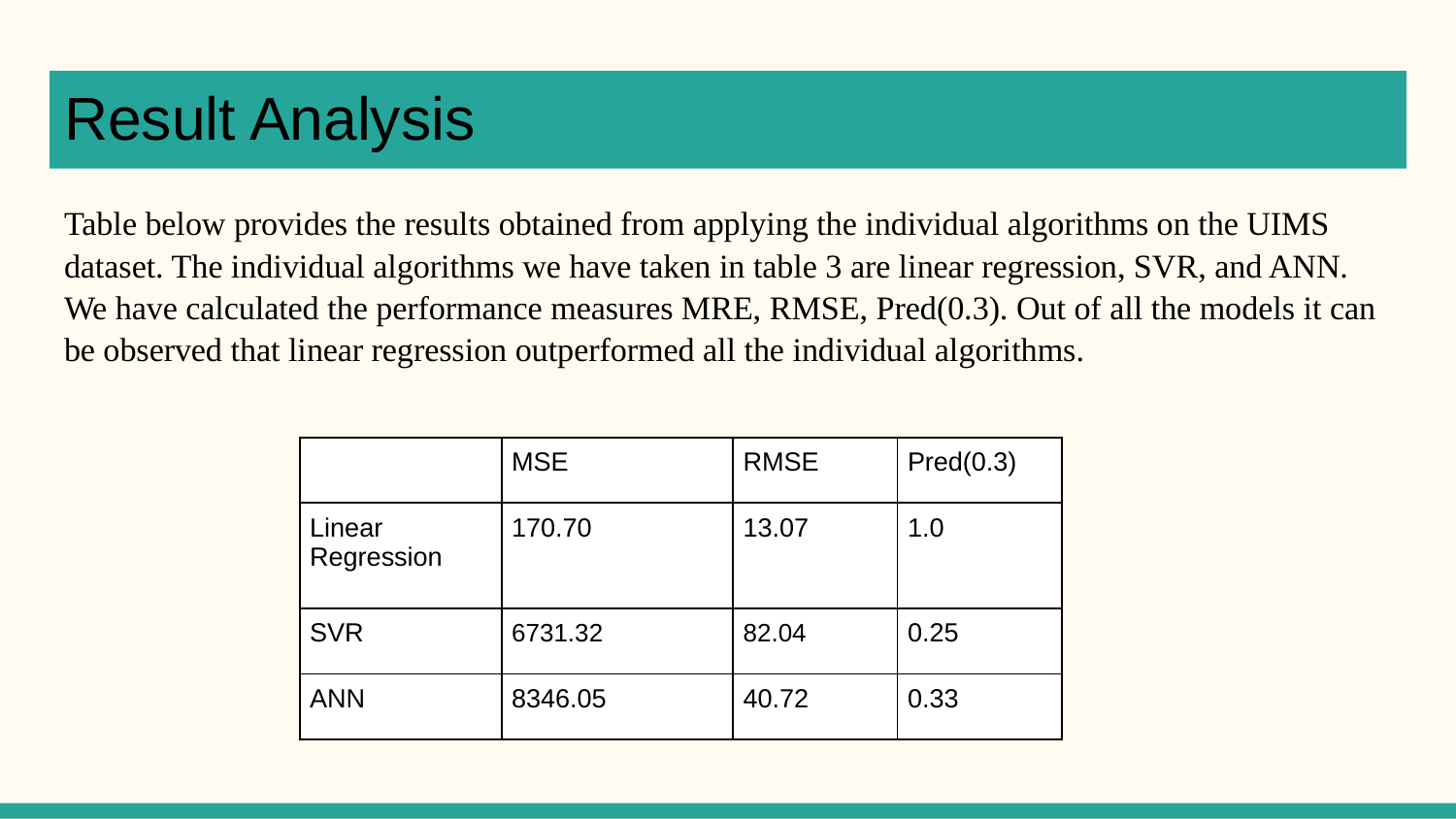

# Result Analysis
Table below provides the results obtained from applying the individual algorithms on the UIMS dataset. The individual algorithms we have taken in table 3 are linear regression, SVR, and ANN. We have calculated the performance measures MRE, RMSE, Pred(0.3). Out of all the models it can be observed that linear regression outperformed all the individual algorithms.
|  | MSE | RMSE | Pred(0.3) |
| --- | --- | --- | --- |
| Linear Regression | 170.70 | 13.07 | 1.0 |
| SVR | 6731.32 | 82.04 | 0.25 |
| ANN | 8346.05 | 40.72 | 0.33 |